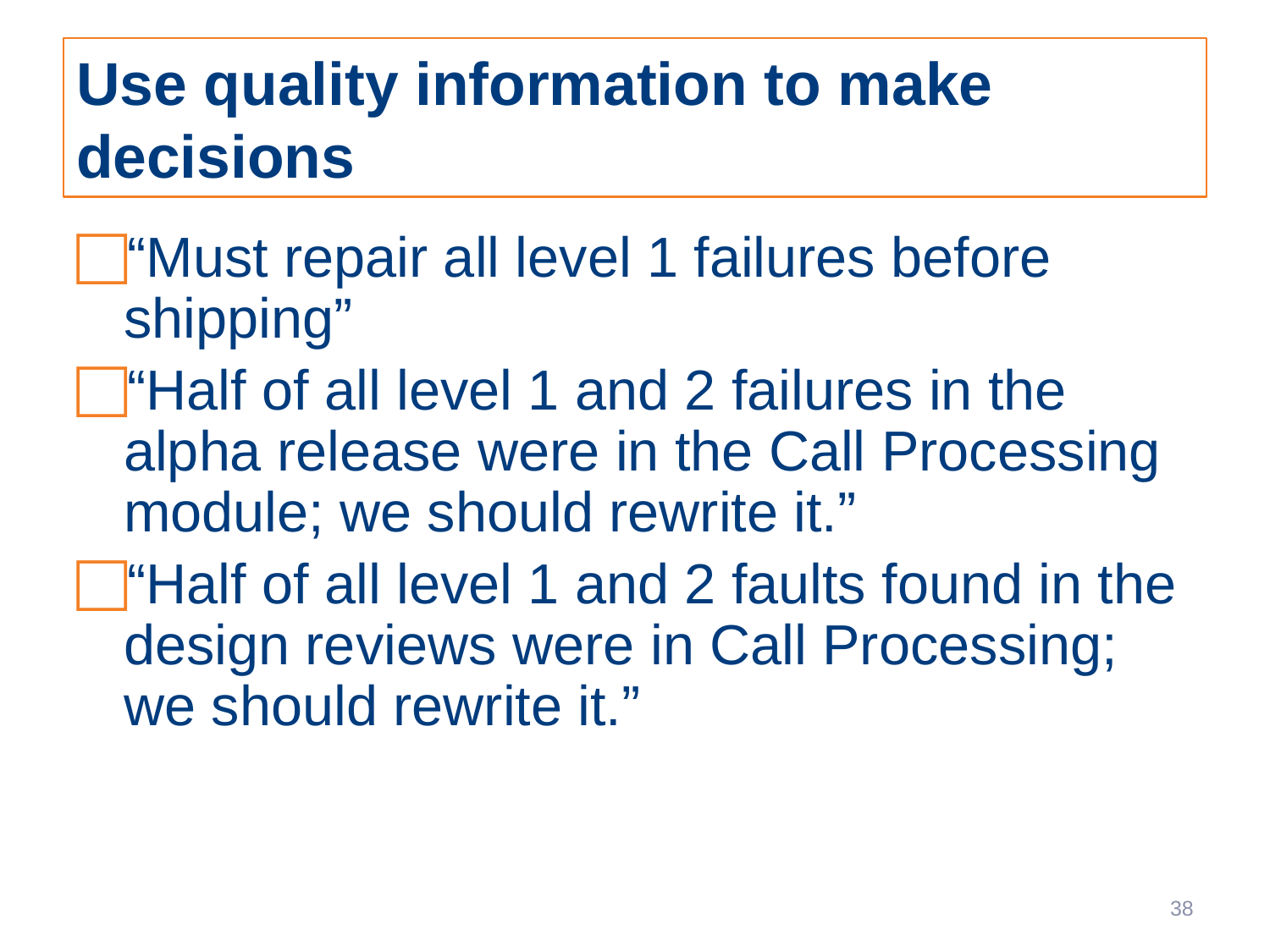

# Use quality information to make decisions
“Must repair all level 1 failures before shipping”
“Half of all level 1 and 2 failures in the alpha release were in the Call Processing module; we should rewrite it.”
“Half of all level 1 and 2 faults found in the design reviews were in Call Processing; we should rewrite it.”
38